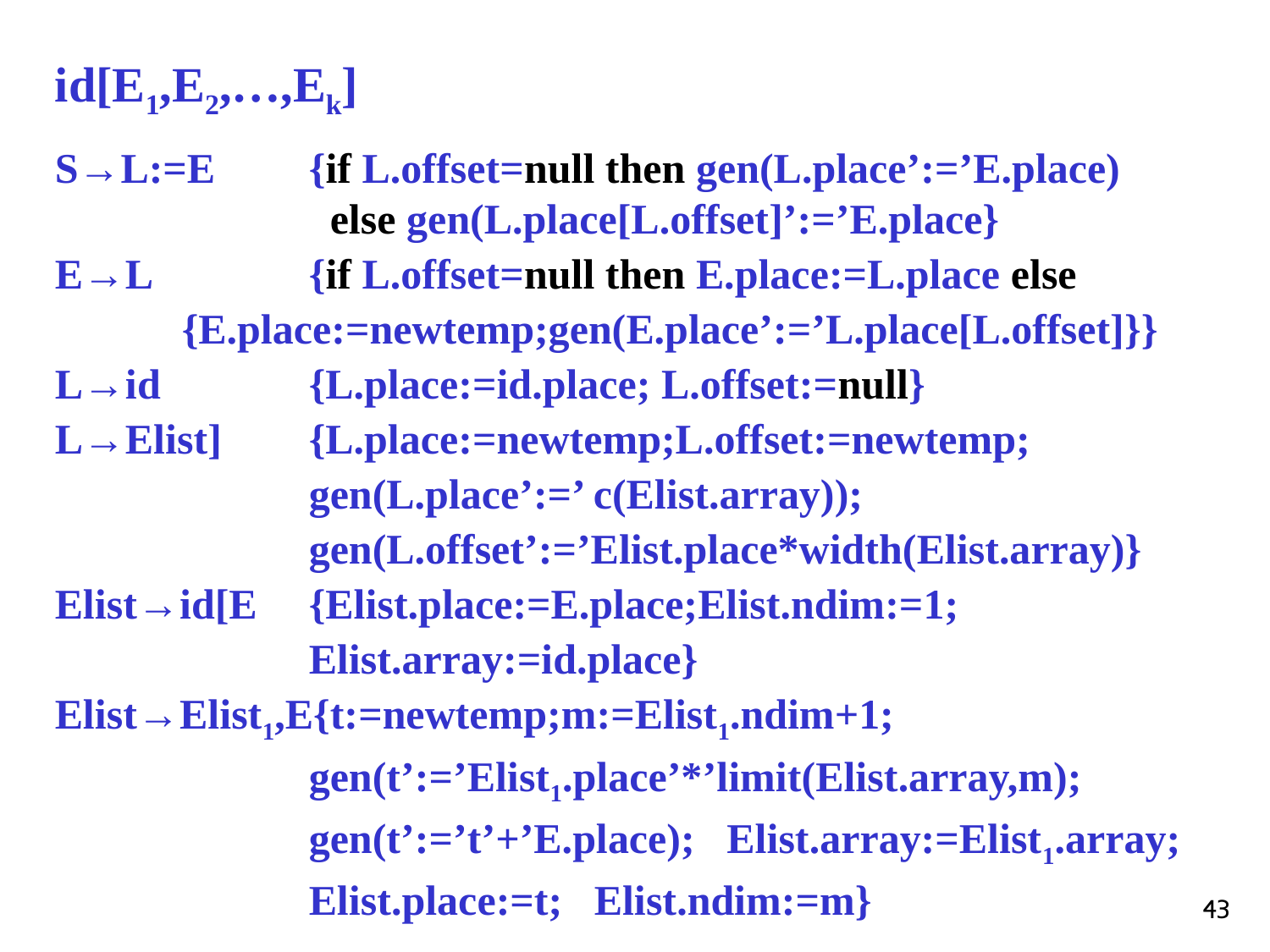

id[E1,E2,…,Ek]
S→L:=E 	{if L.offset=null then gen(L.place’:=’E.place)		              else gen(L.place[L.offset]’:=’E.place}
E→L       	{if L.offset=null then E.place:=L.place else
	{E.place:=newtemp;gen(E.place’:=’L.place[L.offset]}}
L→id      	{L.place:=id.place; L.offset:=null}
L→Elist] 	{L.place:=newtemp;L.offset:=newtemp;
		gen(L.place’:=’ c(Elist.array));
                        gen(L.offset’:=’Elist.place*width(Elist.array)}
Elist→id[E	{Elist.place:=E.place;Elist.ndim:=1;
		Elist.array:=id.place}
Elist→Elist1,E{t:=newtemp;m:=Elist1.ndim+1;
		gen(t’:=’Elist1.place’*’limit(Elist.array,m);
		gen(t’:=’t’+’E.place);   Elist.array:=Elist1.array;
		Elist.place:=t;   Elist.ndim:=m}
43